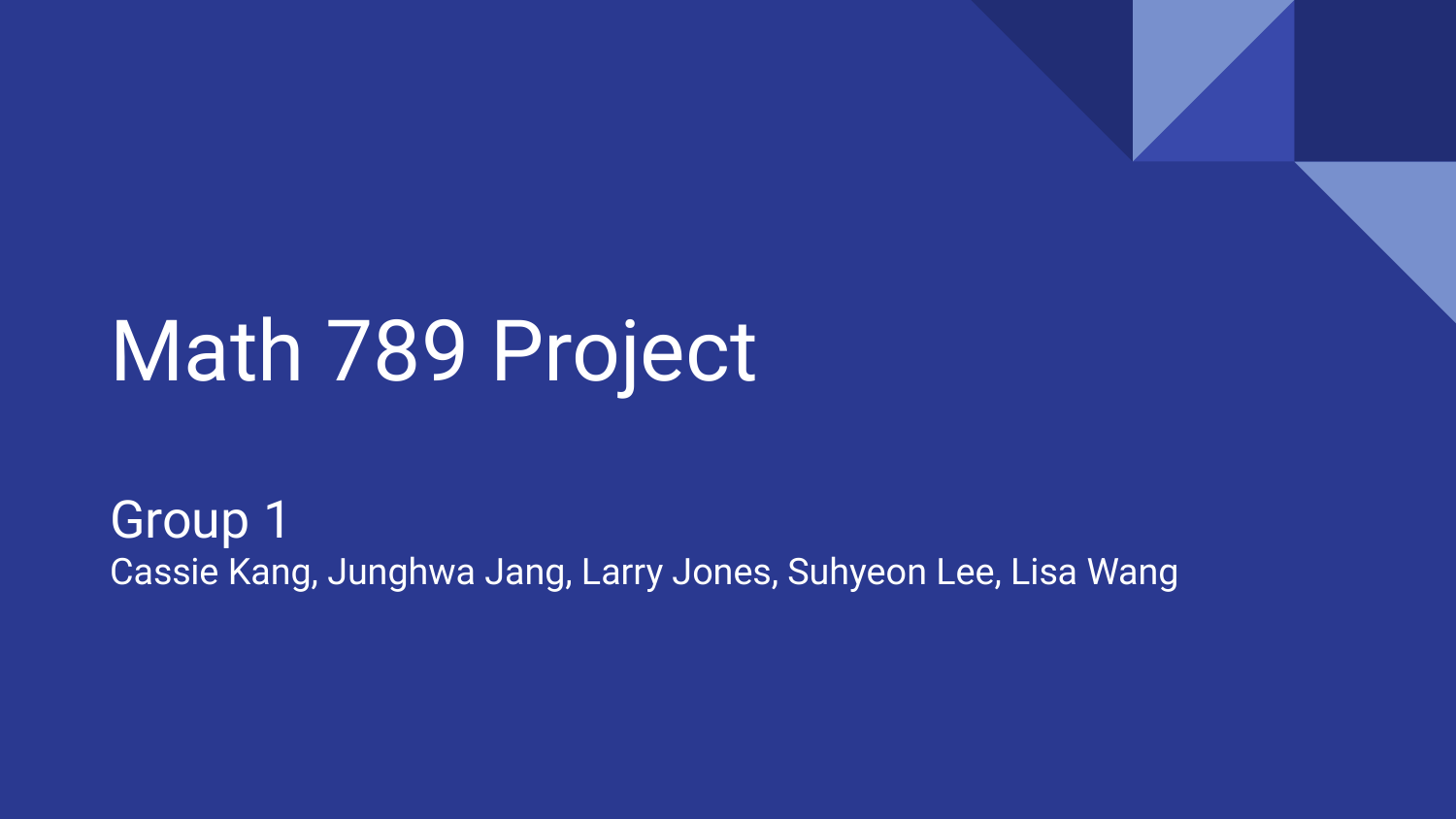

# Math 789 Project

Group 1
Cassie Kang, Junghwa Jang, Larry Jones, Suhyeon Lee, Lisa Wang